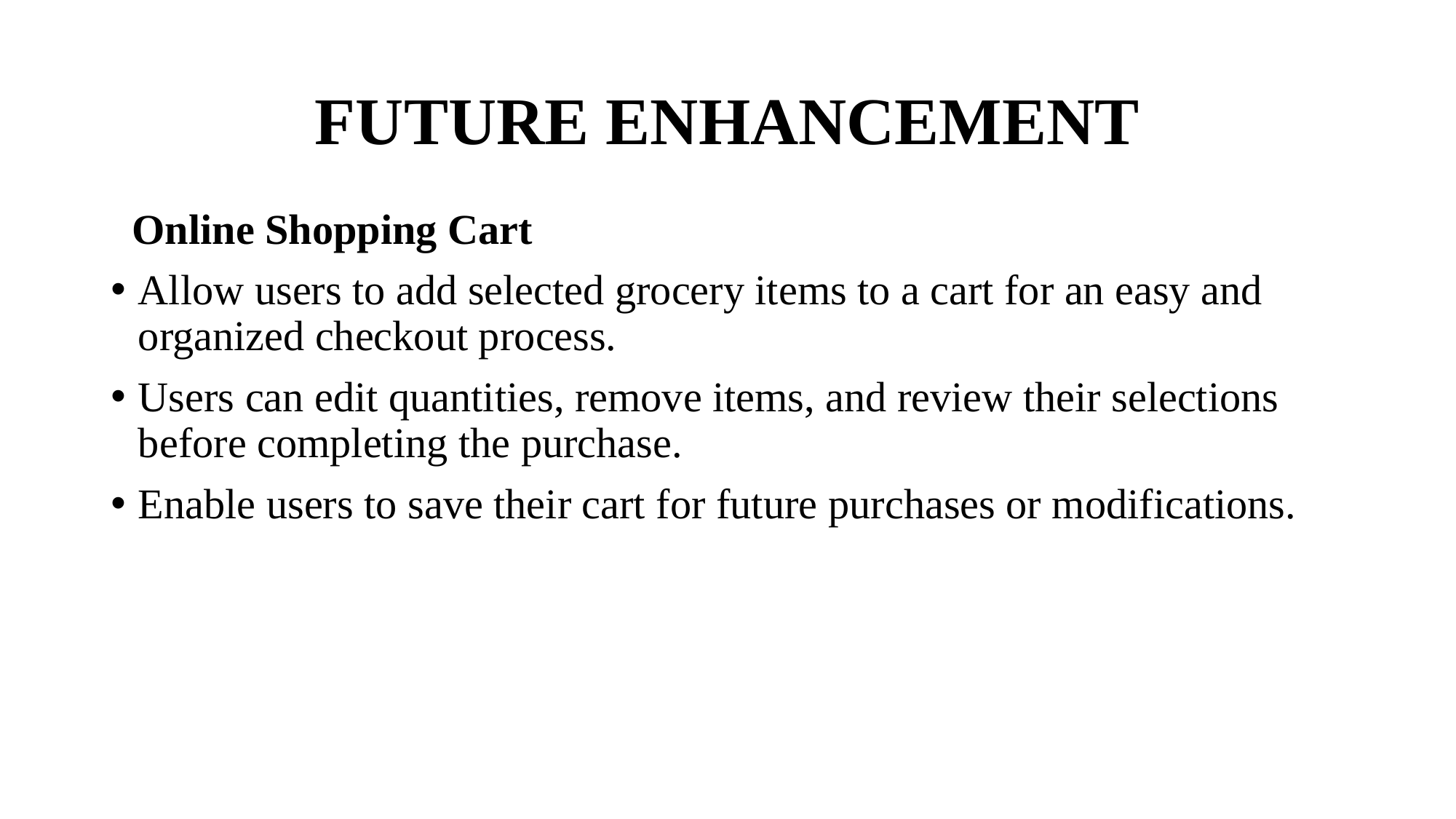

# FUTURE ENHANCEMENT
  Online Shopping Cart
Allow users to add selected grocery items to a cart for an easy and organized checkout process.
Users can edit quantities, remove items, and review their selections before completing the purchase.
Enable users to save their cart for future purchases or modifications.